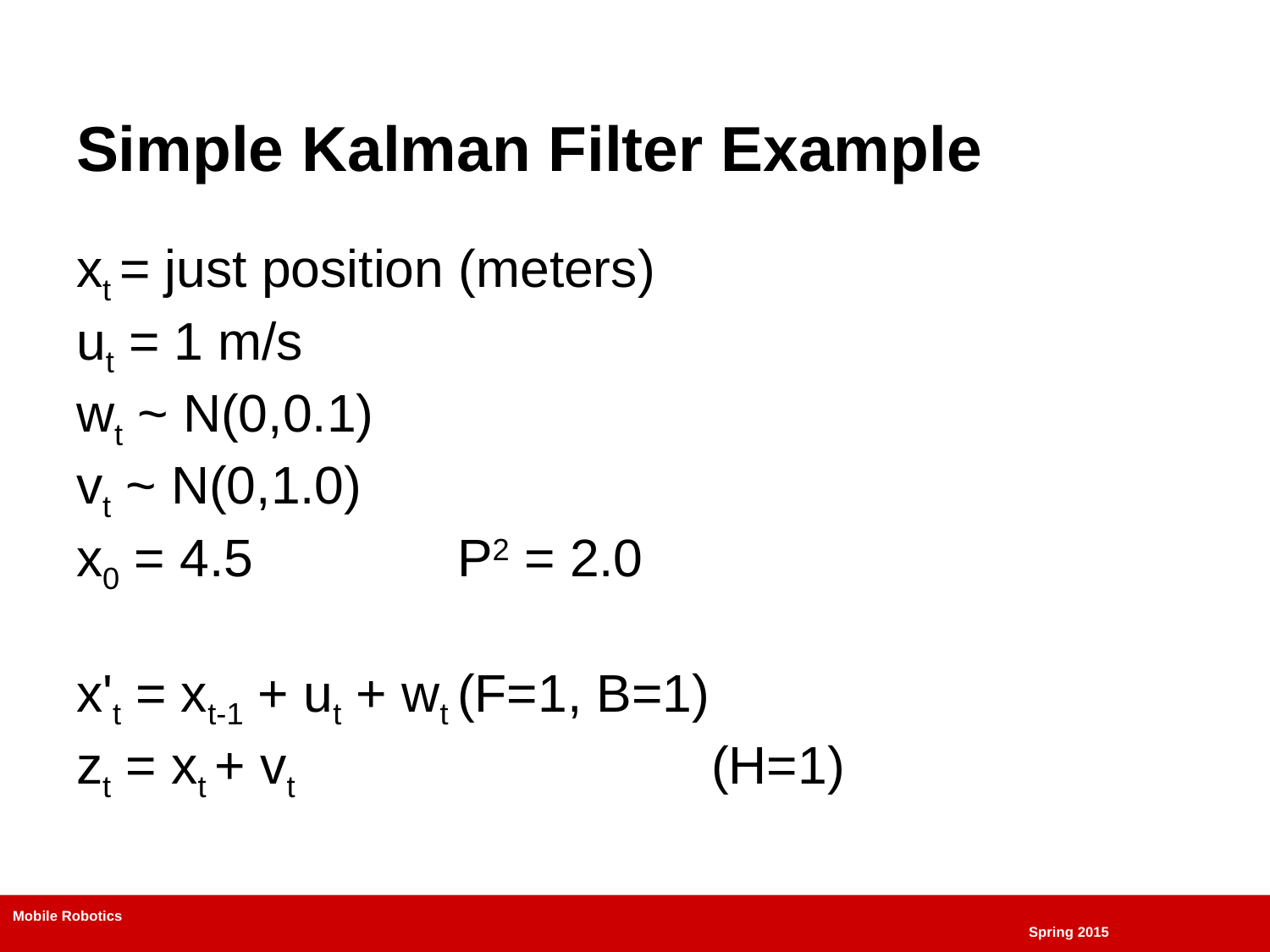

# Simple Kalman Filter Example
xt = just position (meters)
ut = 1 m/s
wt ~ N(0,0.1)
vt ~ N(0,1.0)
x0 = 4.5		P2 = 2.0

x't = xt-1 + ut + wt 	(F=1, B=1)
zt = xt + vt 				(H=1)